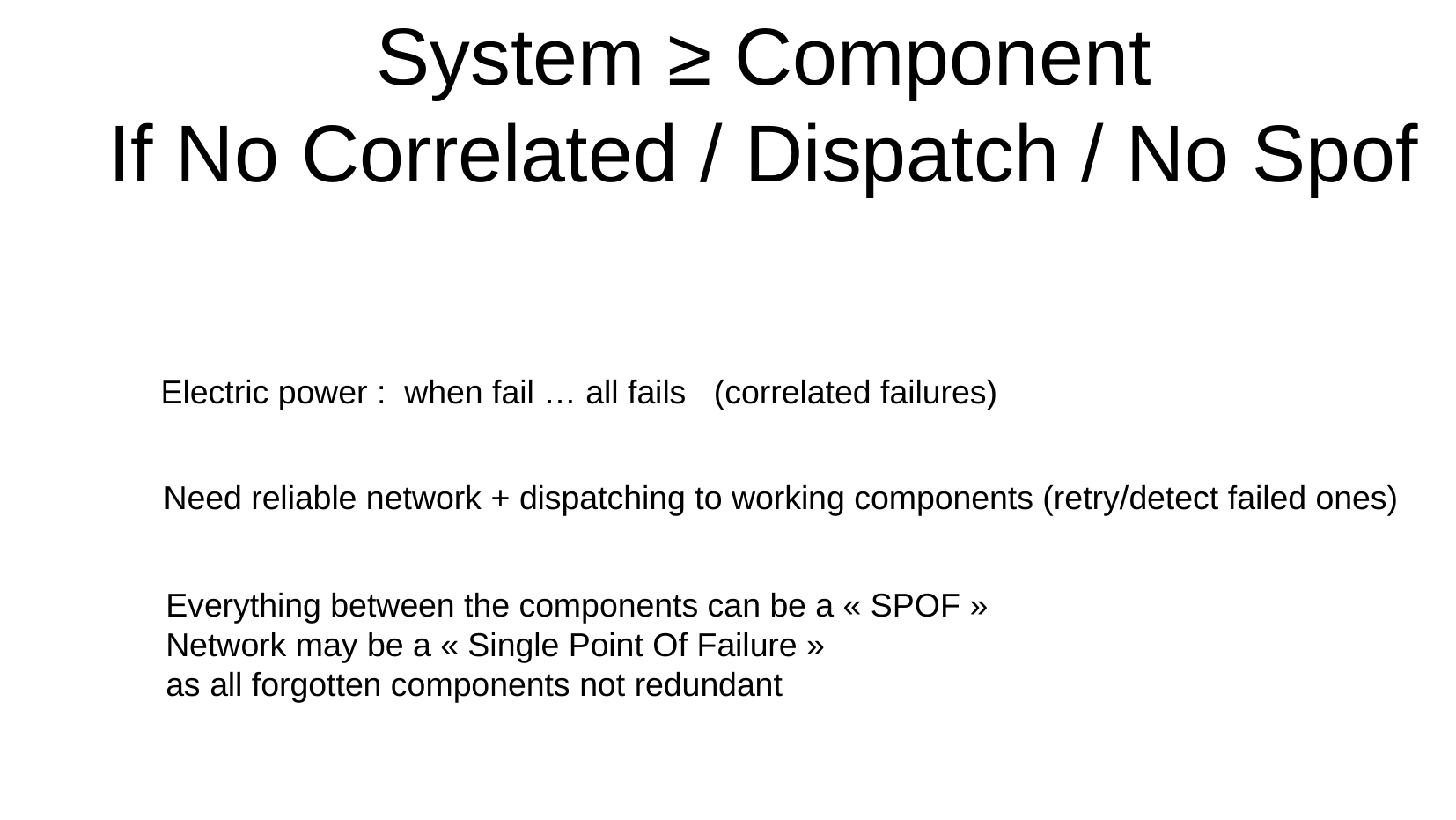

System ≥ Component
If No Correlated / Dispatch / No Spof
Electric power :  when fail … all fails   (correlated failures)
Need reliable network + dispatching to working components (retry/detect failed ones)
Everything between the components can be a « SPOF »
Network may be a « Single Point Of Failure »
as all forgotten components not redundant